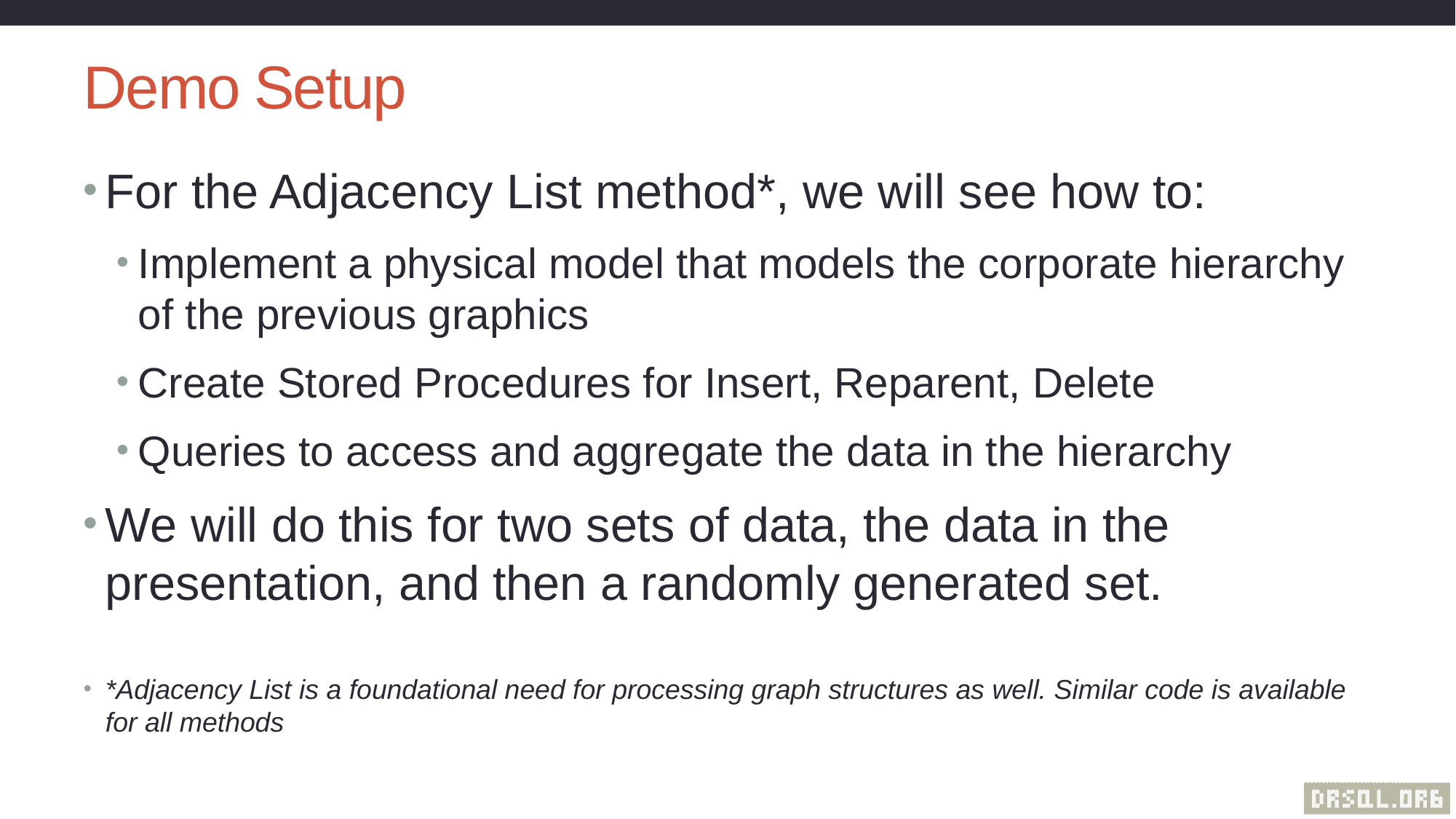

# Demo Setup
For the Adjacency List method*, we will see how to:
Implement a physical model that models the corporate hierarchy of the previous graphics
Create Stored Procedures for Insert, Reparent, Delete
Queries to access and aggregate the data in the hierarchy
We will do this for two sets of data, the data in the presentation, and then a randomly generated set.

*Adjacency List is a foundational need for processing graph structures as well. Similar code is available for all methods